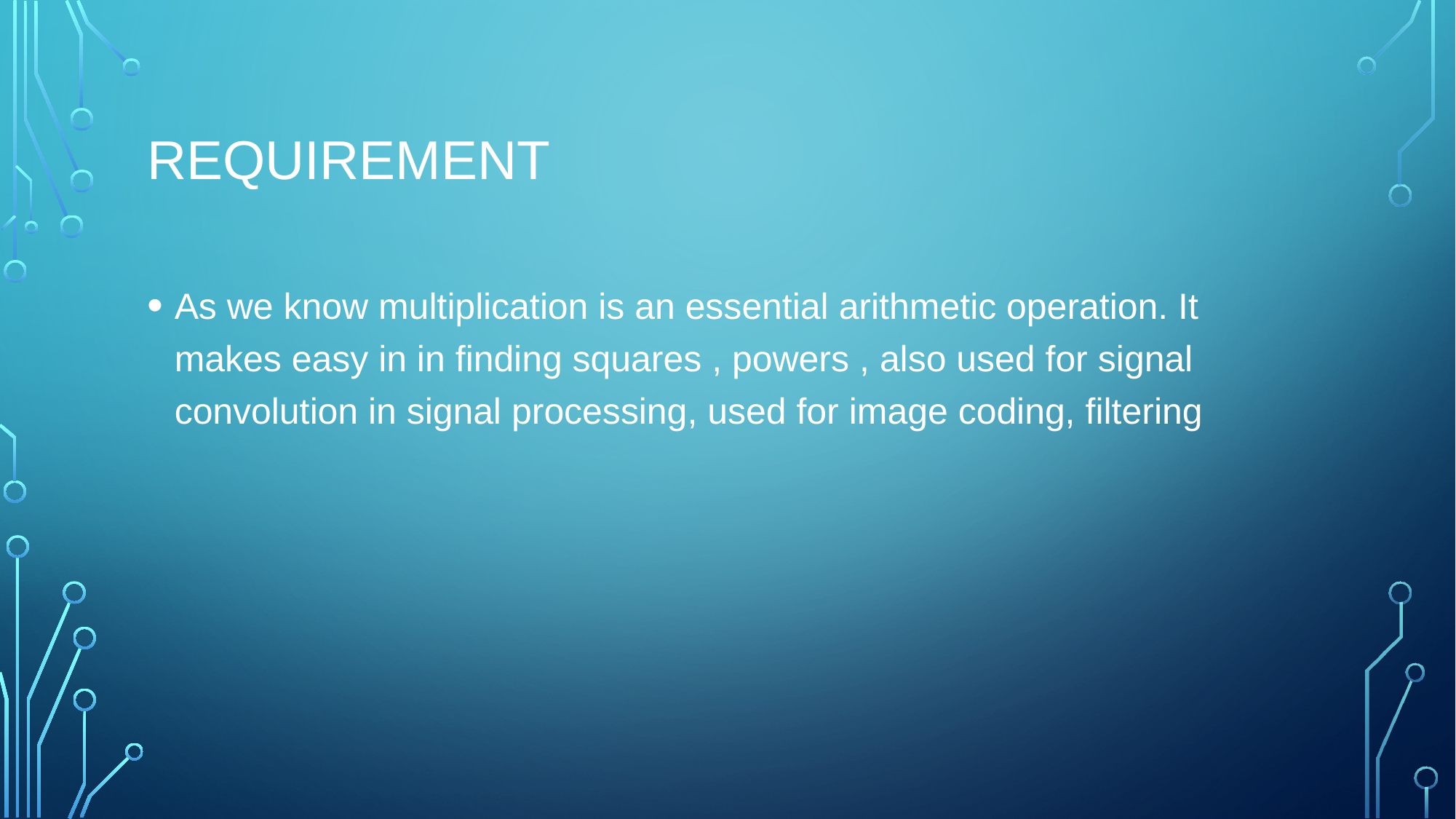

# Requirement
As we know multiplication is an essential arithmetic operation. It makes easy in in finding squares , powers , also used for signal convolution in signal processing, used for image coding, filtering